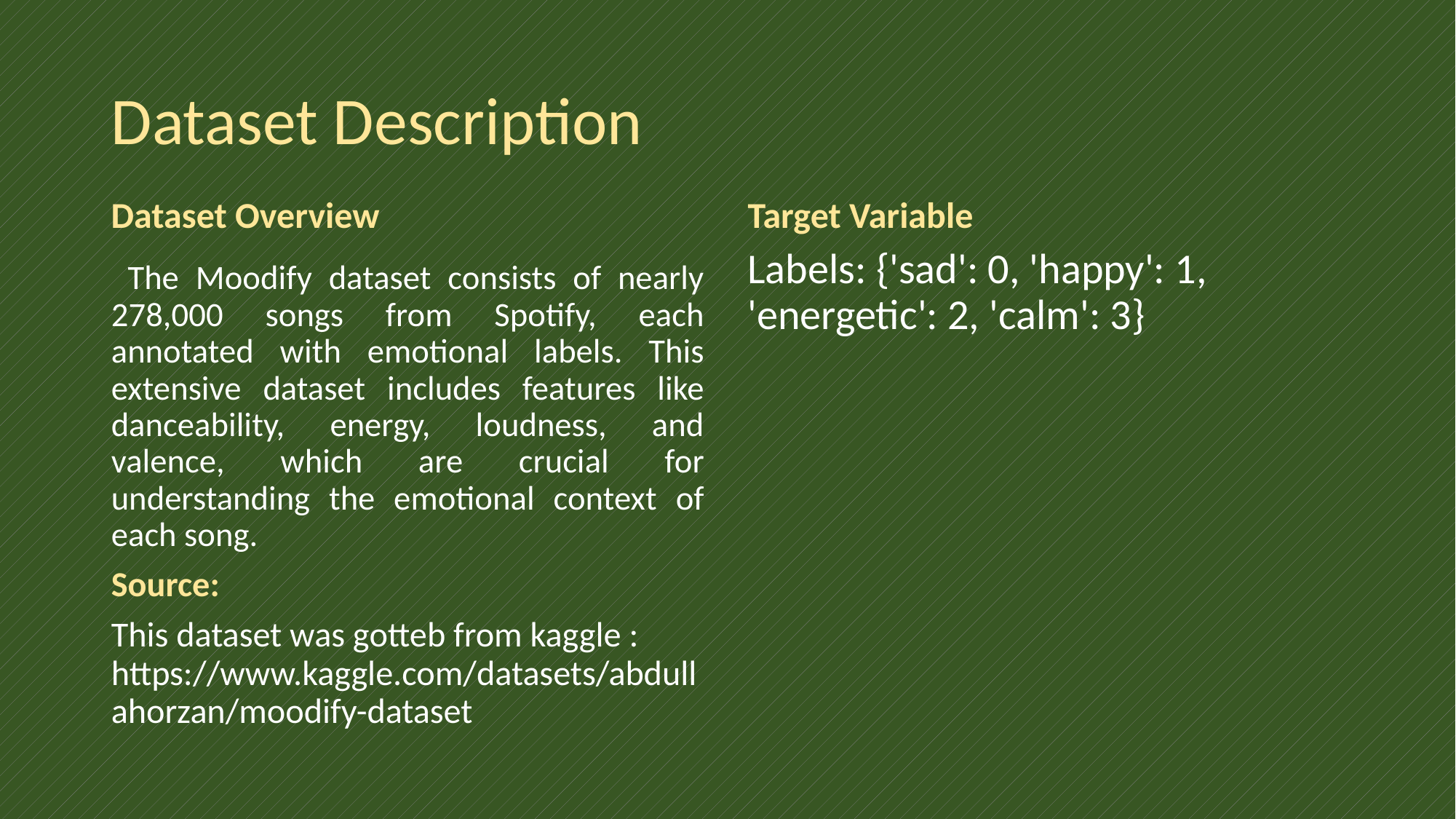

# Dataset Description
Dataset Overview
Target Variable
Labels: {'sad': 0, 'happy': 1, 'energetic': 2, 'calm': 3}
 The Moodify dataset consists of nearly 278,000 songs from Spotify, each annotated with emotional labels. This extensive dataset includes features like danceability, energy, loudness, and valence, which are crucial for understanding the emotional context of each song.
Source:
This dataset was gotteb from kaggle : https://www.kaggle.com/datasets/abdullahorzan/moodify-dataset